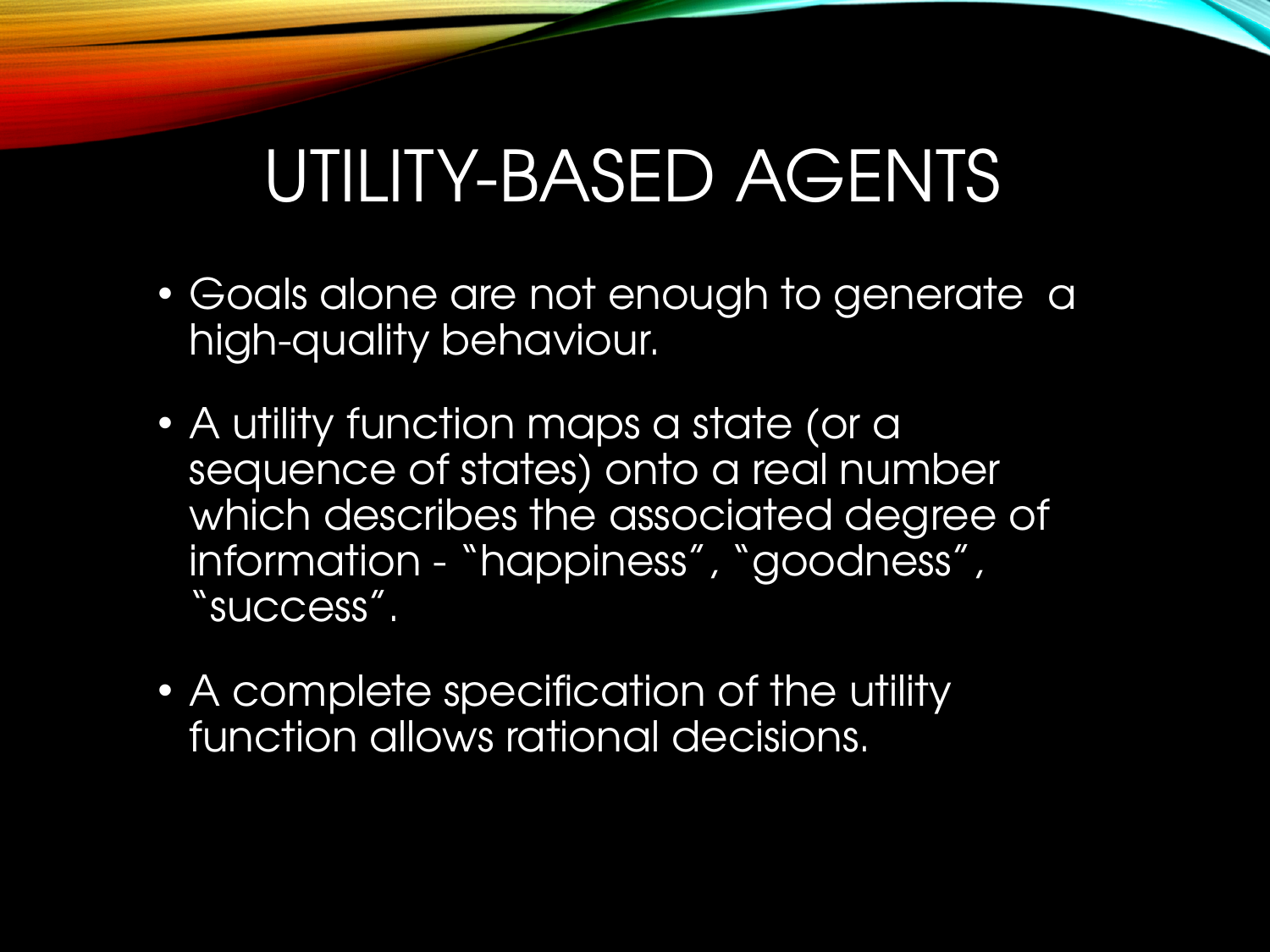

# Utility-based Agents
Goals alone are not enough to generate  a high-quality behaviour.
A utility function maps a state (or a sequence of states) onto a real number which describes the associated degree of information - “happiness”, “goodness”, “success”.
A complete specification of the utility function allows rational decisions.